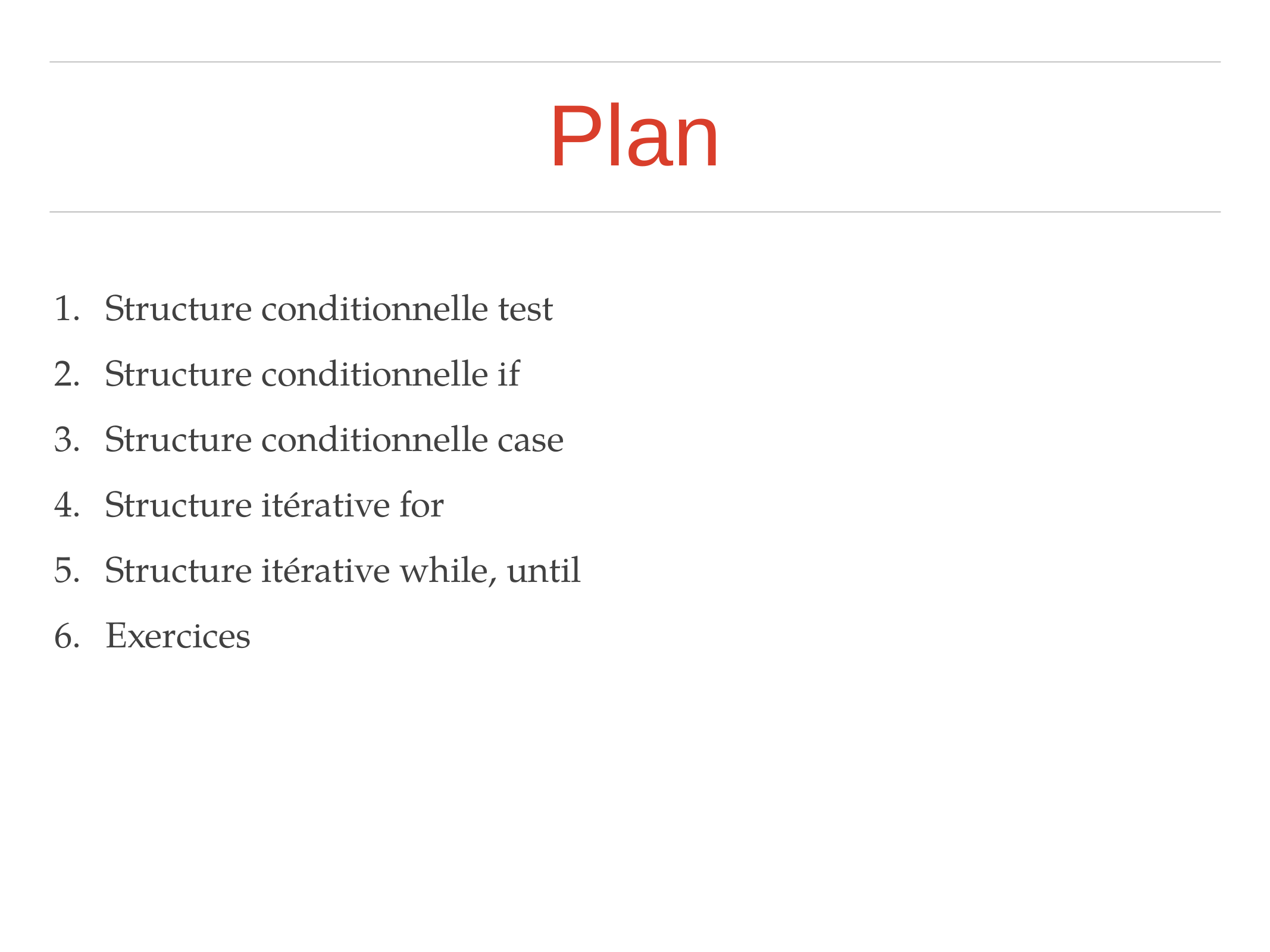

# Plan
Structure conditionnelle test
Structure conditionnelle if
Structure conditionnelle case
Structure itérative for
Structure itérative while, until
Exercices